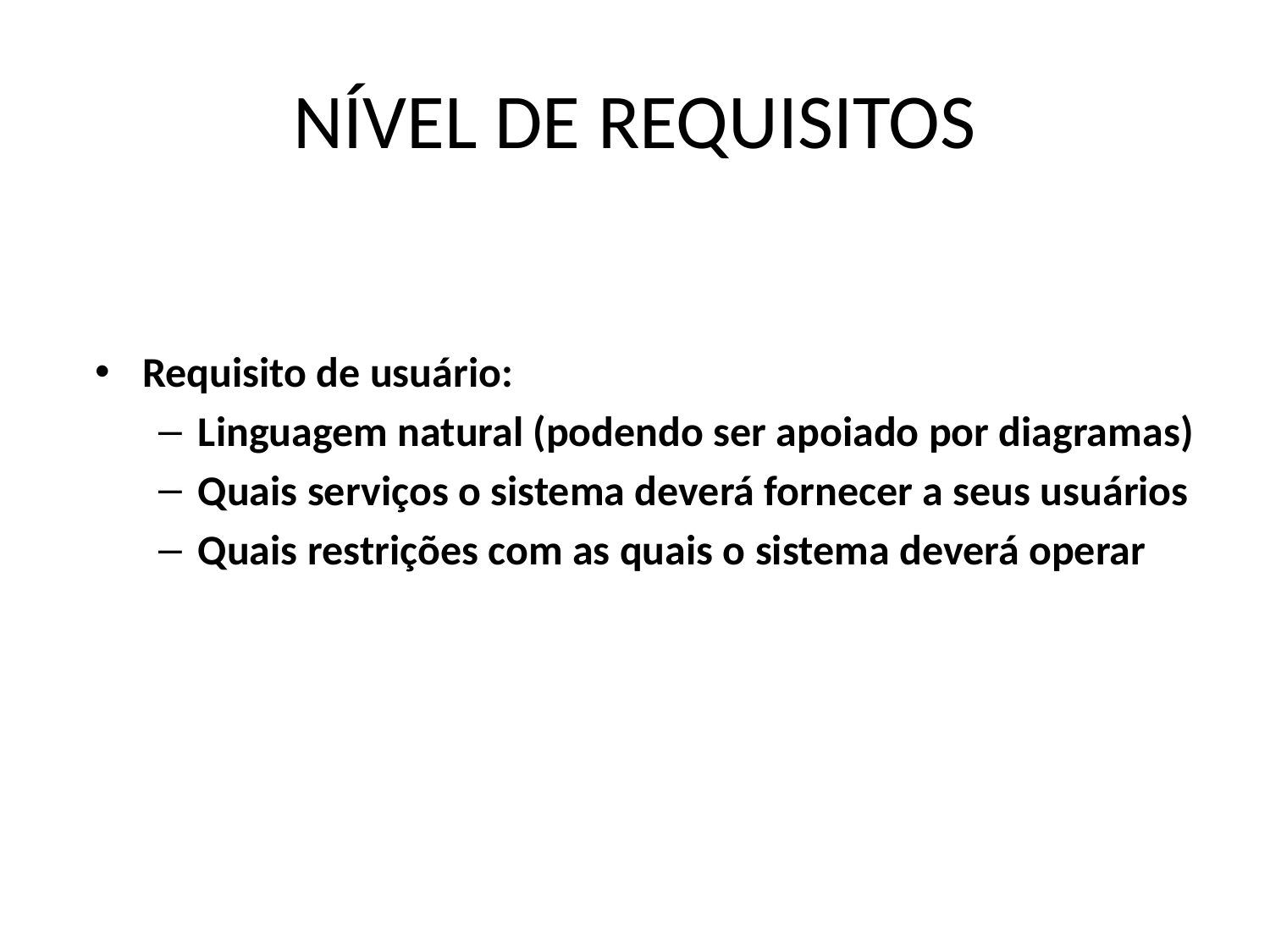

NÍVEL DE REQUISITOS
# Requisito de usuário:
Linguagem natural (podendo ser apoiado por diagramas)
Quais serviços o sistema deverá fornecer a seus usuários
Quais restrições com as quais o sistema deverá operar